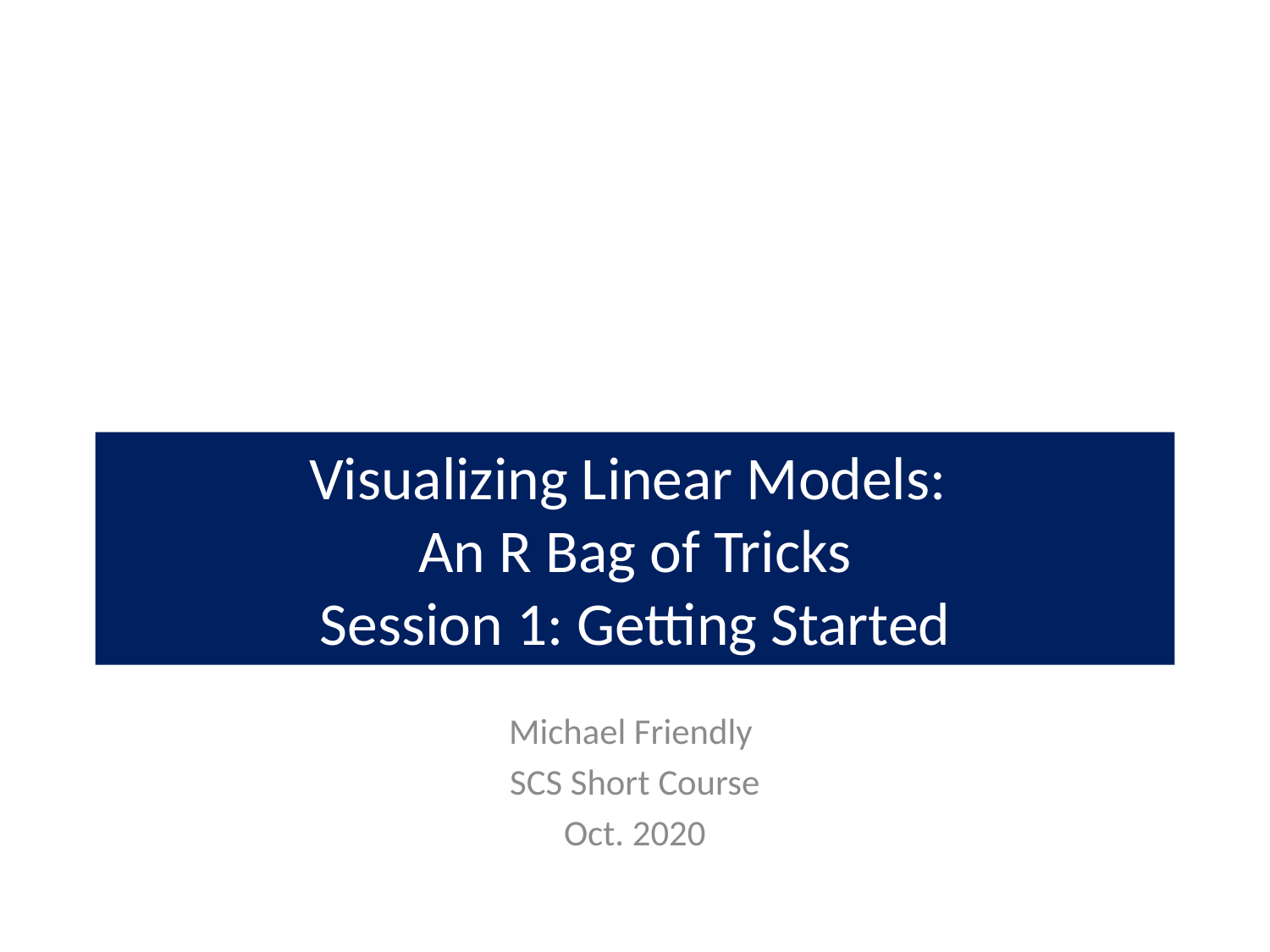

# Visualizing Linear Models: An R Bag of Tricks Session 1: Getting Started
Michael Friendly
SCS Short Course
Oct. 2020